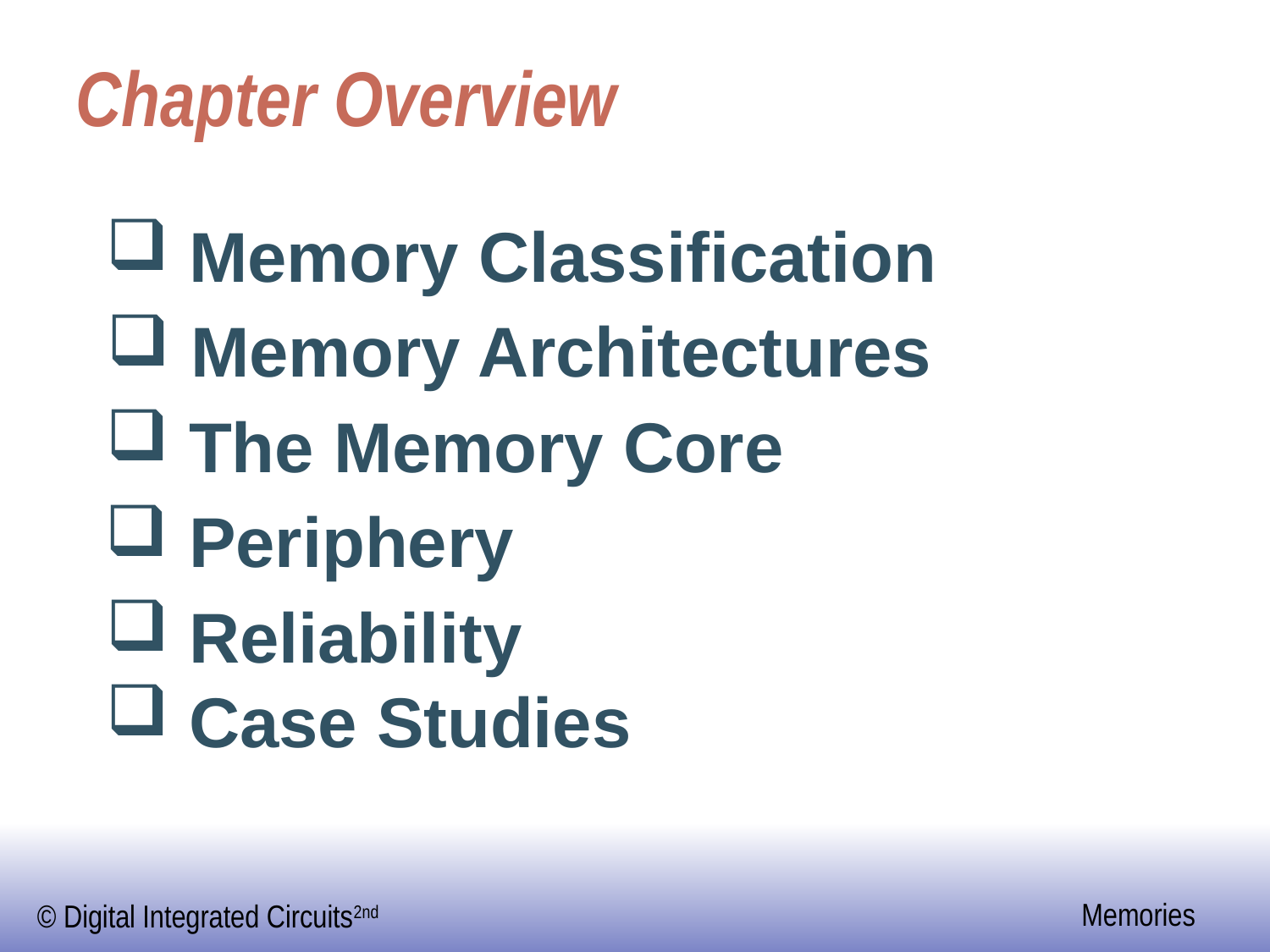

# Chapter Overview
 Memory Classification
 Memory Architectures
 The Memory Core
 Periphery
 Reliability
 Case Studies